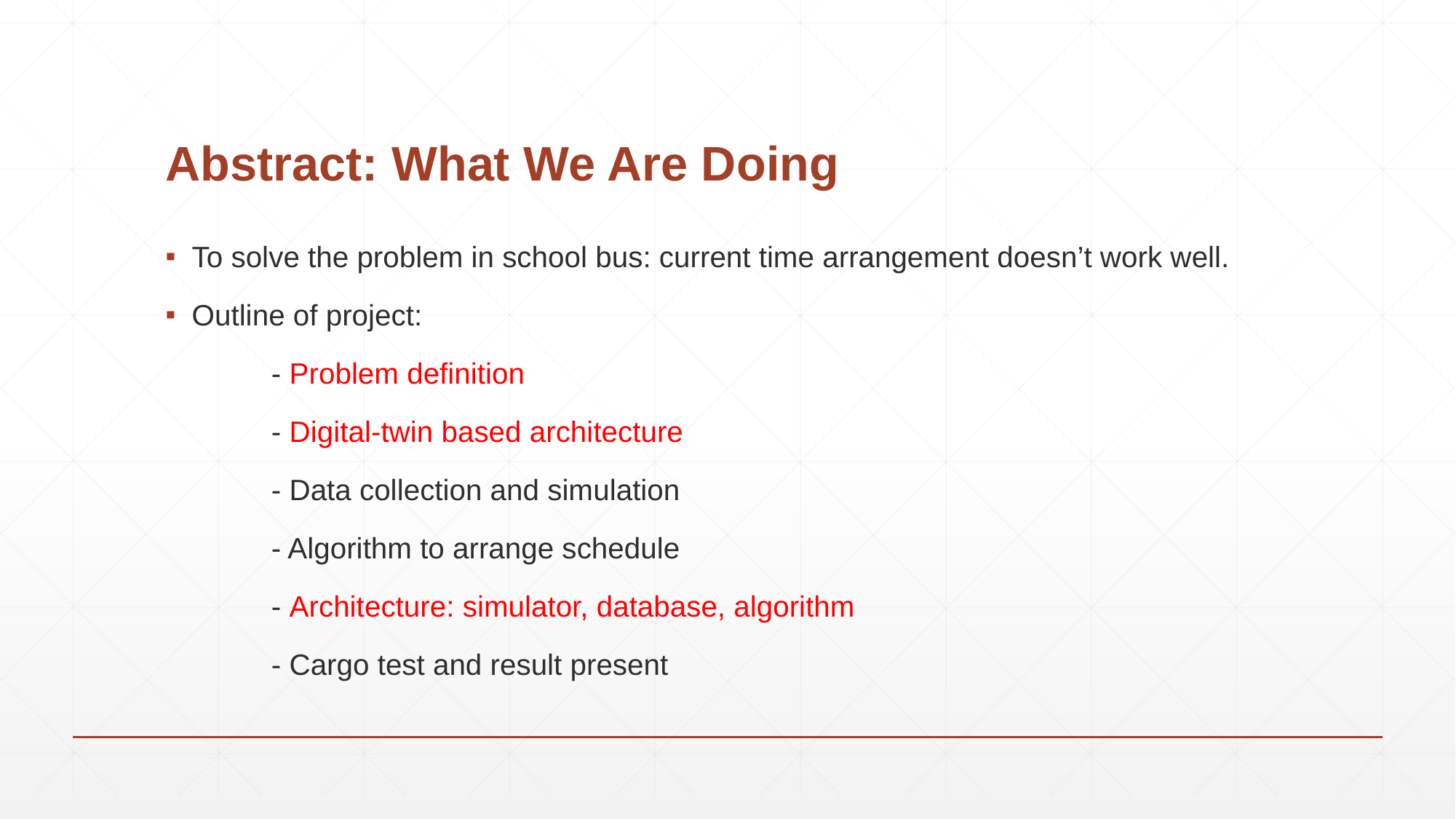

# Abstract: What We Are Doing
To solve the problem in school bus: current time arrangement doesn’t work well.
Outline of project:
	- Problem definition
	- Digital-twin based architecture
	- Data collection and simulation
	- Algorithm to arrange schedule
	- Architecture: simulator, database, algorithm
	- Cargo test and result present